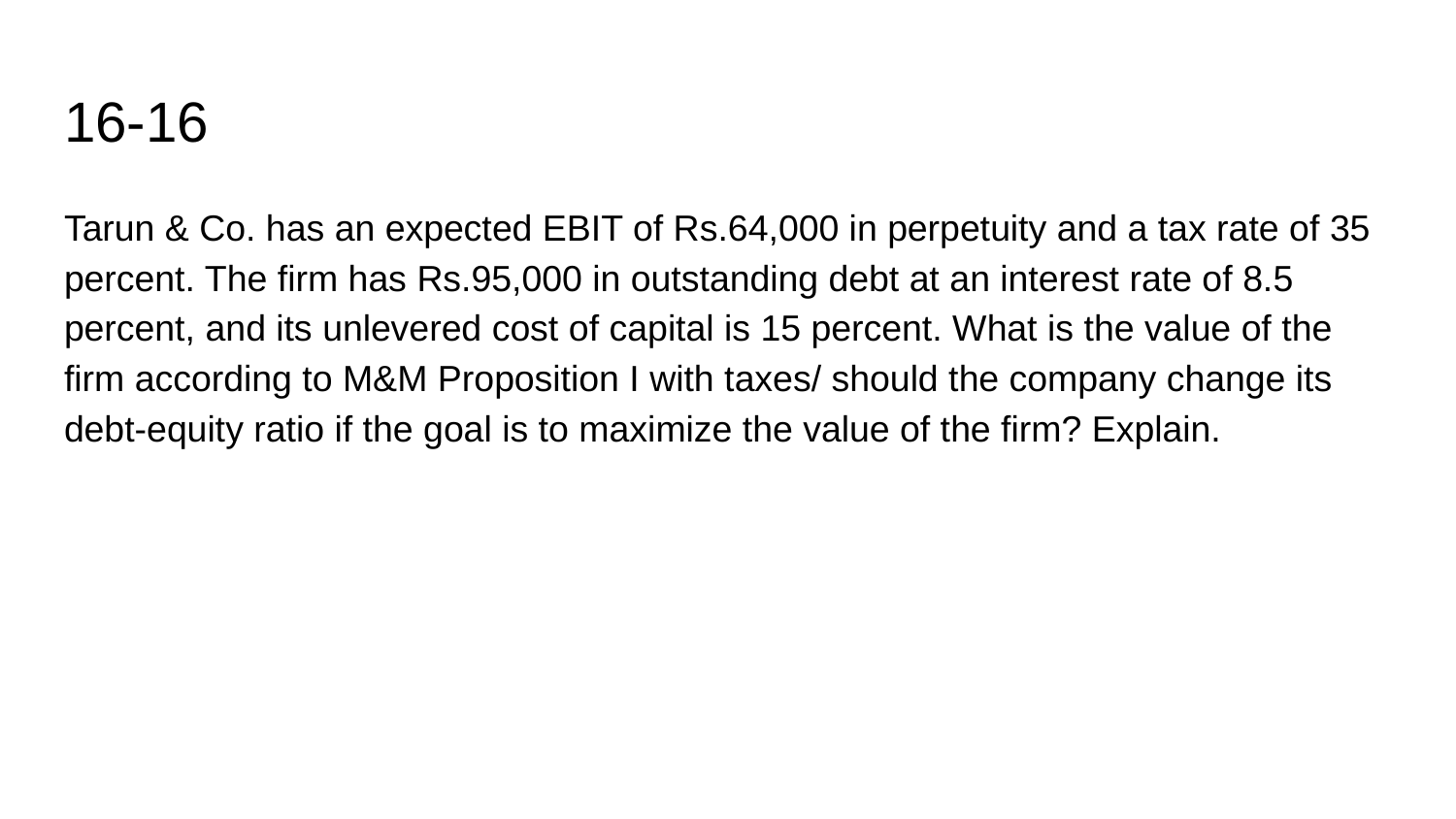

# 16-16
Tarun & Co. has an expected EBIT of Rs.64,000 in perpetuity and a tax rate of 35 percent. The firm has Rs.95,000 in outstanding debt at an interest rate of 8.5 percent, and its unlevered cost of capital is 15 percent. What is the value of the firm according to M&M Proposition I with taxes/ should the company change its debt-equity ratio if the goal is to maximize the value of the firm? Explain.